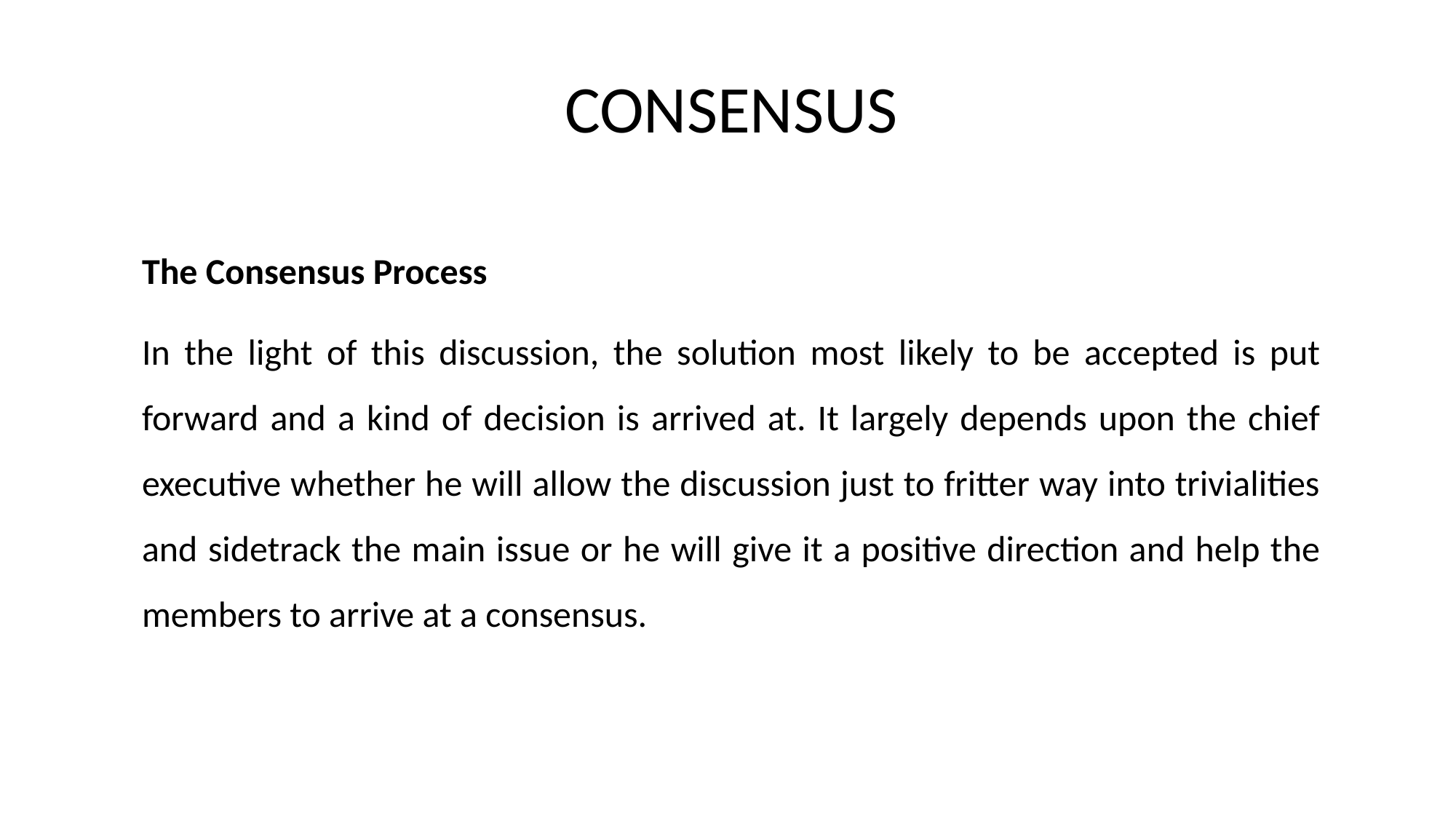

# CONSENSUS
The Consensus Process
In the light of this discussion, the solution most likely to be accepted is put forward and a kind of decision is arrived at. It largely depends upon the chief executive whether he will allow the discussion just to fritter way into trivialities and sidetrack the main issue or he will give it a positive direction and help the members to arrive at a consensus.